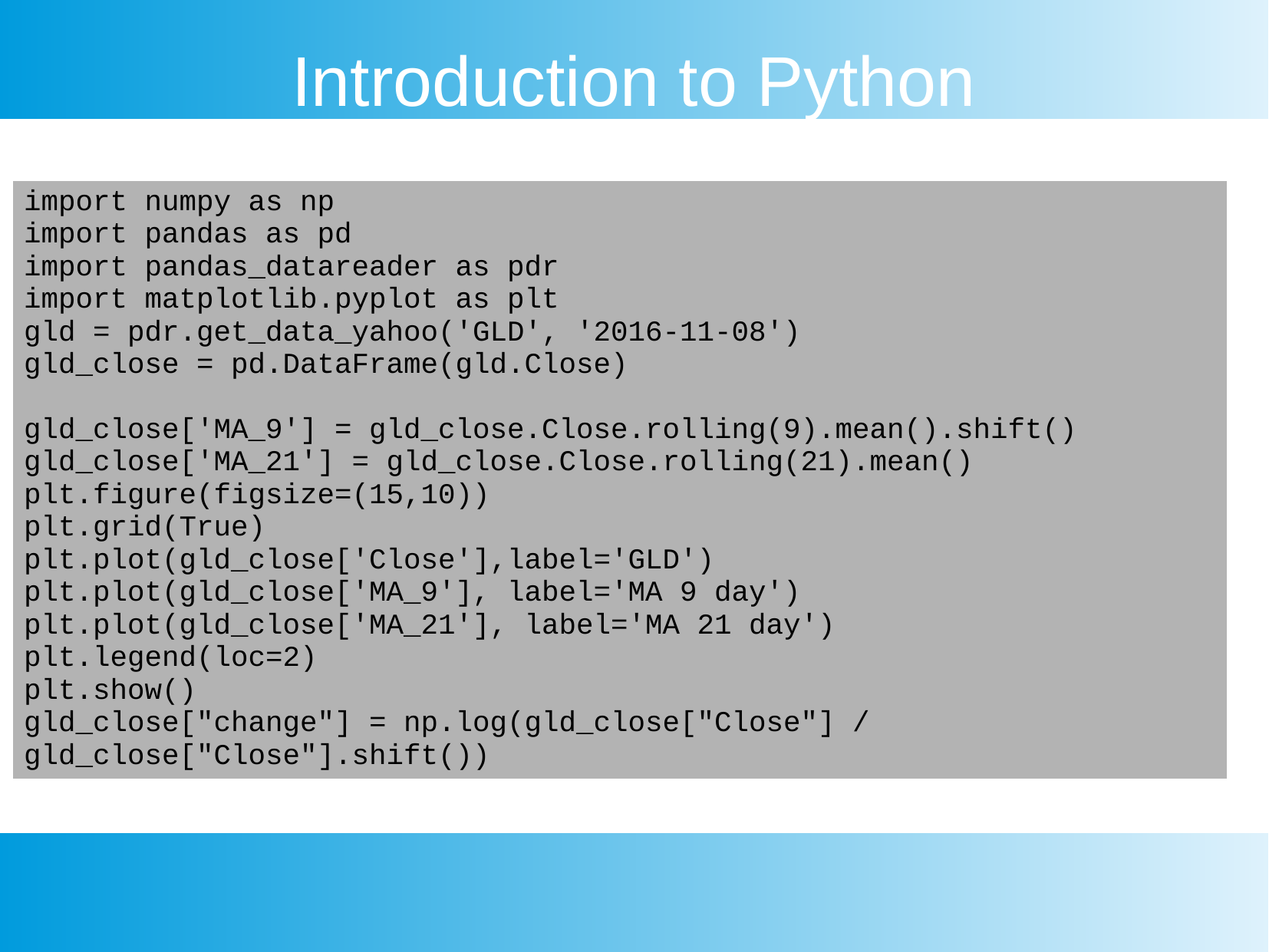

Introduction to Python
| import numpy as np import pandas as pd import pandas\_datareader as pdr import matplotlib.pyplot as plt gld = pdr.get\_data\_yahoo('GLD', '2016-11-08') gld\_close = pd.DataFrame(gld.Close) gld\_close['MA\_9'] = gld\_close.Close.rolling(9).mean().shift() gld\_close['MA\_21'] = gld\_close.Close.rolling(21).mean() plt.figure(figsize=(15,10)) plt.grid(True) plt.plot(gld\_close['Close'],label='GLD') plt.plot(gld\_close['MA\_9'], label='MA 9 day') plt.plot(gld\_close['MA\_21'], label='MA 21 day') plt.legend(loc=2) plt.show() gld\_close["change"] = np.log(gld\_close["Close"] / gld\_close["Close"].shift()) |
| --- |